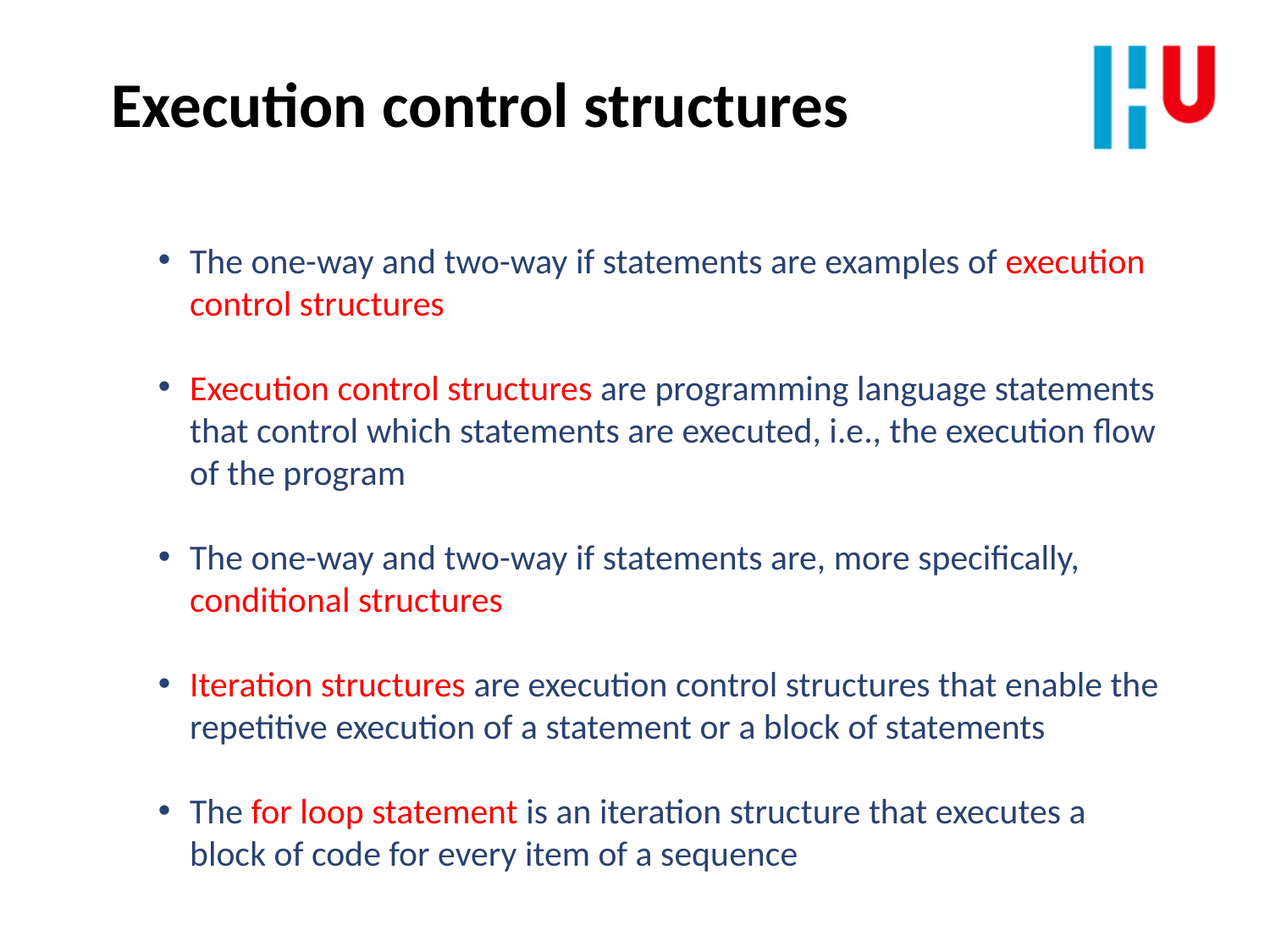

Execution control structures
The one-way and two-way if statements are examples of execution control structures

Execution control structures are programming language statements that control which statements are executed, i.e., the execution flow of the program

The one-way and two-way if statements are, more specifically,  conditional structures

Iteration structures are execution control structures that enable the repetitive execution of a statement or a block of statements

The for loop statement is an iteration structure that executes a block of code for every item of a sequence